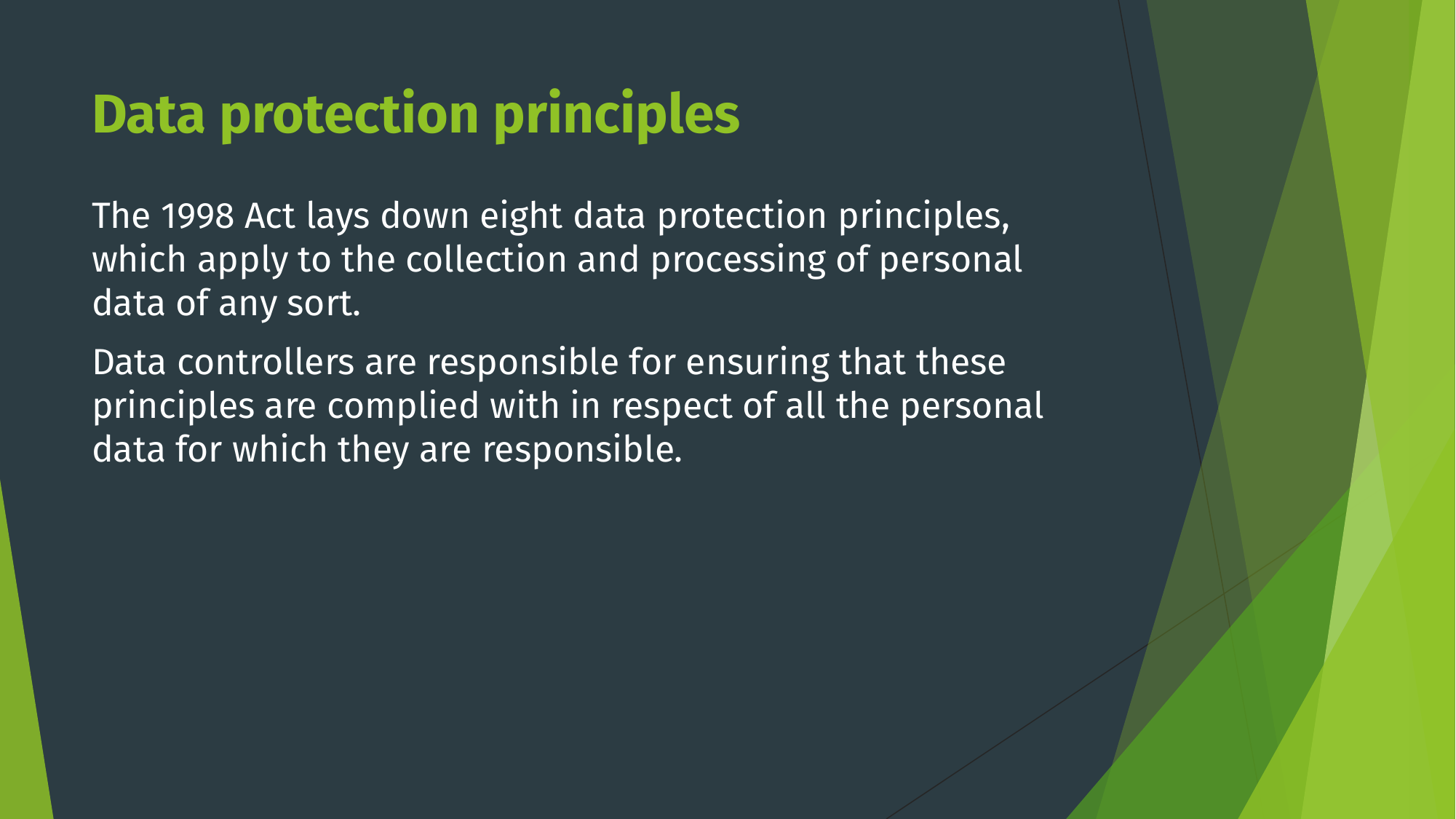

# Data protection principles
The 1998 Act lays down eight data protection principles, which apply to the collection and processing of personal data of any sort.
Data controllers are responsible for ensuring that these principles are complied with in respect of all the personal data for which they are responsible.